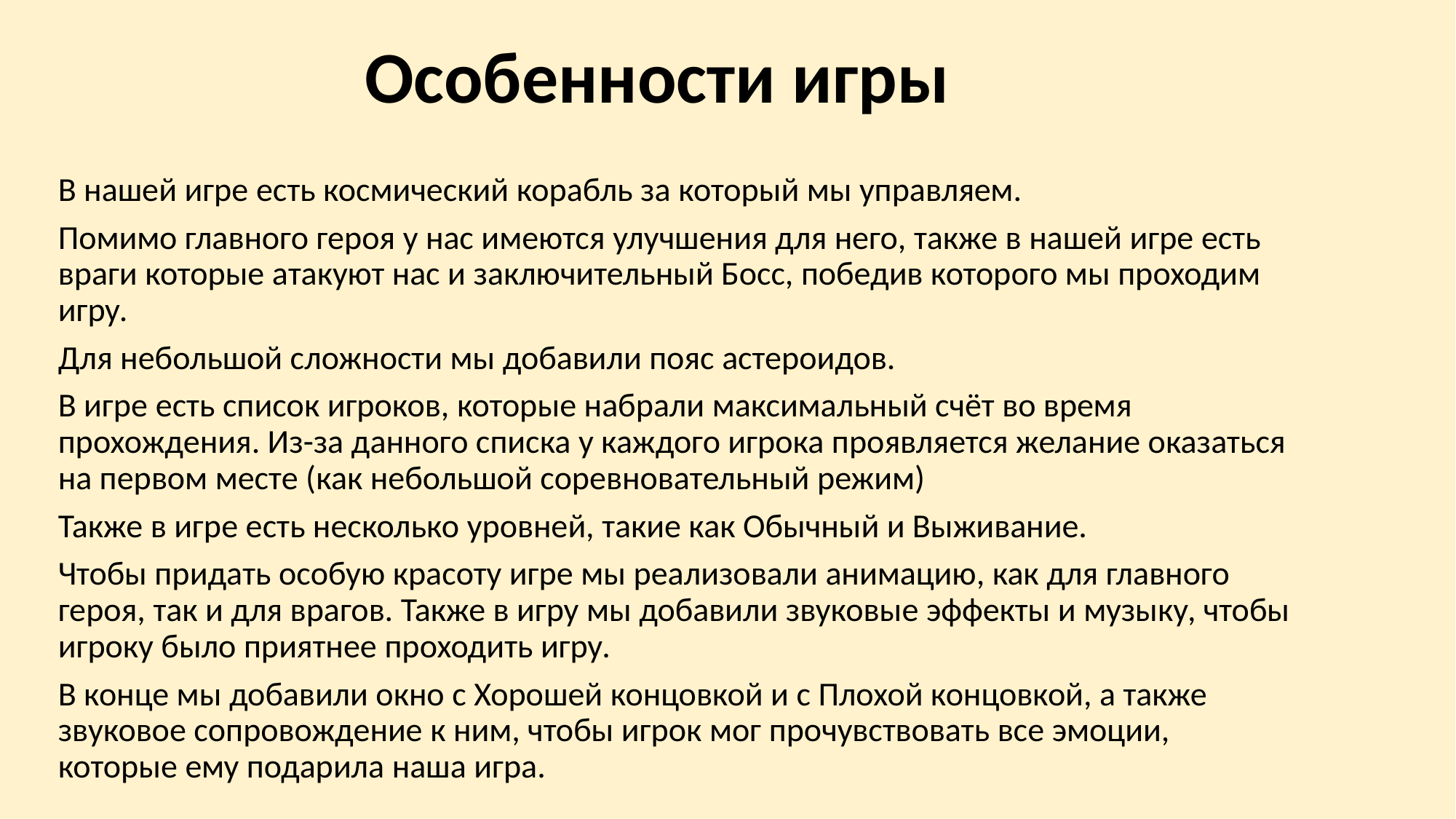

# Особенности игры
В нашей игре есть космический корабль за который мы управляем.
Помимо главного героя у нас имеются улучшения для него, также в нашей игре есть враги которые атакуют нас и заключительный Босс, победив которого мы проходим игру.
Для небольшой сложности мы добавили пояс астероидов.
В игре есть список игроков, которые набрали максимальный счёт во время прохождения. Из-за данного списка у каждого игрока проявляется желание оказаться на первом месте (как небольшой соревновательный режим)
Также в игре есть несколько уровней, такие как Обычный и Выживание.
Чтобы придать особую красоту игре мы реализовали анимацию, как для главного героя, так и для врагов. Также в игру мы добавили звуковые эффекты и музыку, чтобы игроку было приятнее проходить игру.
В конце мы добавили окно с Хорошей концовкой и с Плохой концовкой, а также звуковое сопровождение к ним, чтобы игрок мог прочувствовать все эмоции, которые ему подарила наша игра.